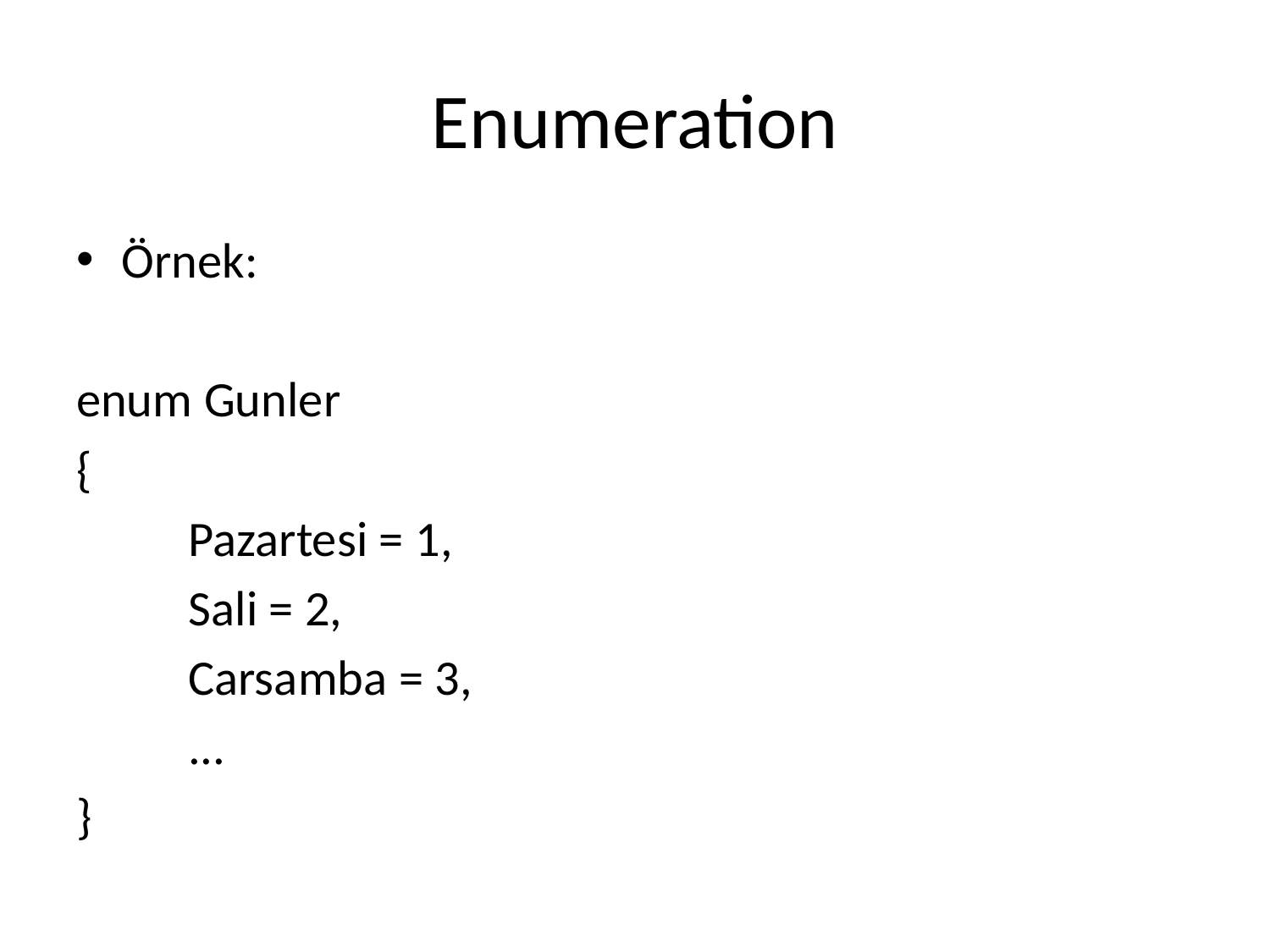

# Enumeration
Örnek:

enum Gunler
{
	Pazartesi = 1,
          Sali = 2,
 	Carsamba = 3,
	...
}